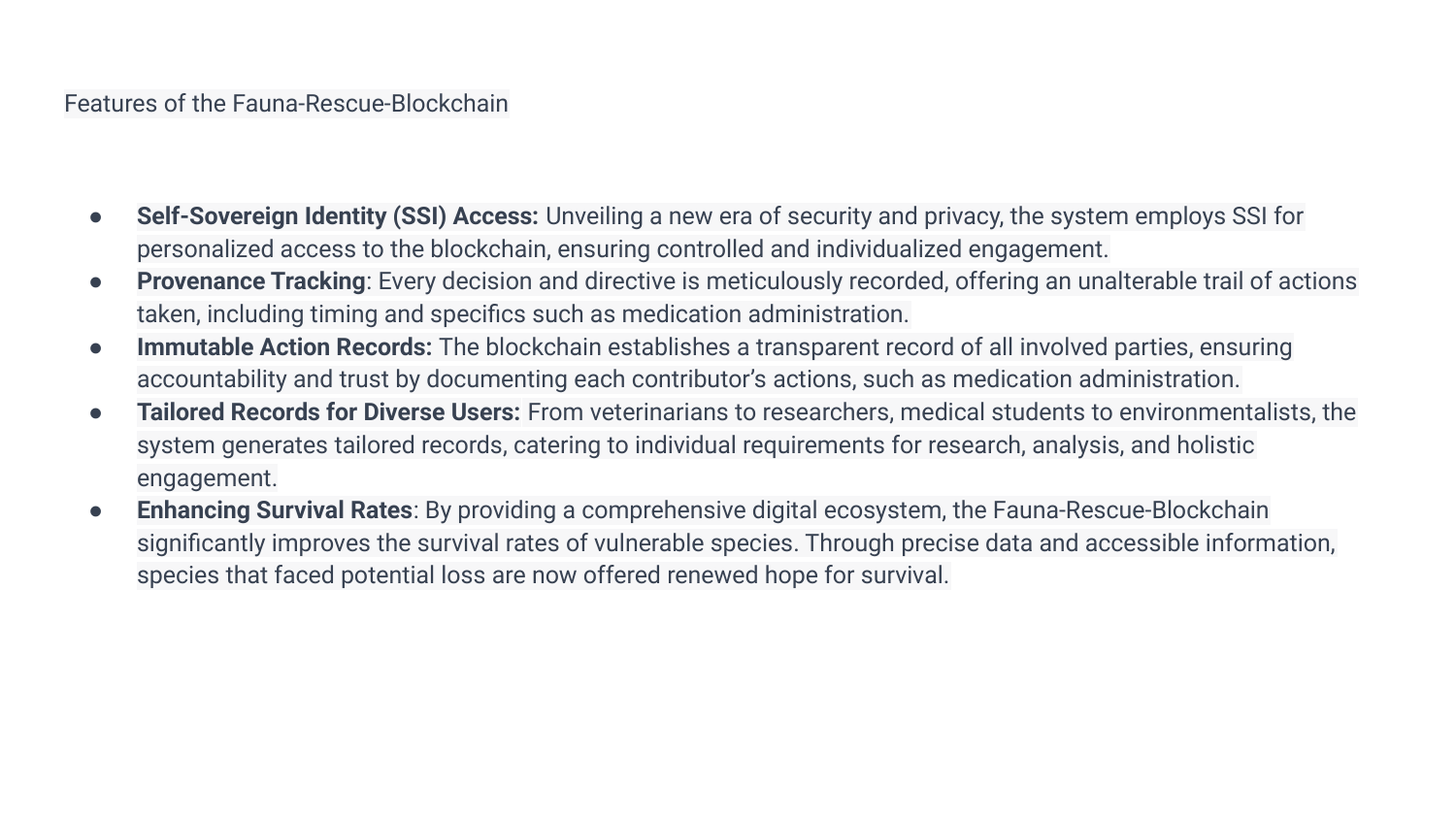

# Features of the Fauna-Rescue-Blockchain

Self-Sovereign Identity (SSI) Access: Unveiling a new era of security and privacy, the system employs SSI for personalized access to the blockchain, ensuring controlled and individualized engagement.
Provenance Tracking: Every decision and directive is meticulously recorded, offering an unalterable trail of actions taken, including timing and specifics such as medication administration.
Immutable Action Records: The blockchain establishes a transparent record of all involved parties, ensuring accountability and trust by documenting each contributor’s actions, such as medication administration.
Tailored Records for Diverse Users: From veterinarians to researchers, medical students to environmentalists, the system generates tailored records, catering to individual requirements for research, analysis, and holistic engagement.
Enhancing Survival Rates: By providing a comprehensive digital ecosystem, the Fauna-Rescue-Blockchain significantly improves the survival rates of vulnerable species. Through precise data and accessible information, species that faced potential loss are now offered renewed hope for survival.